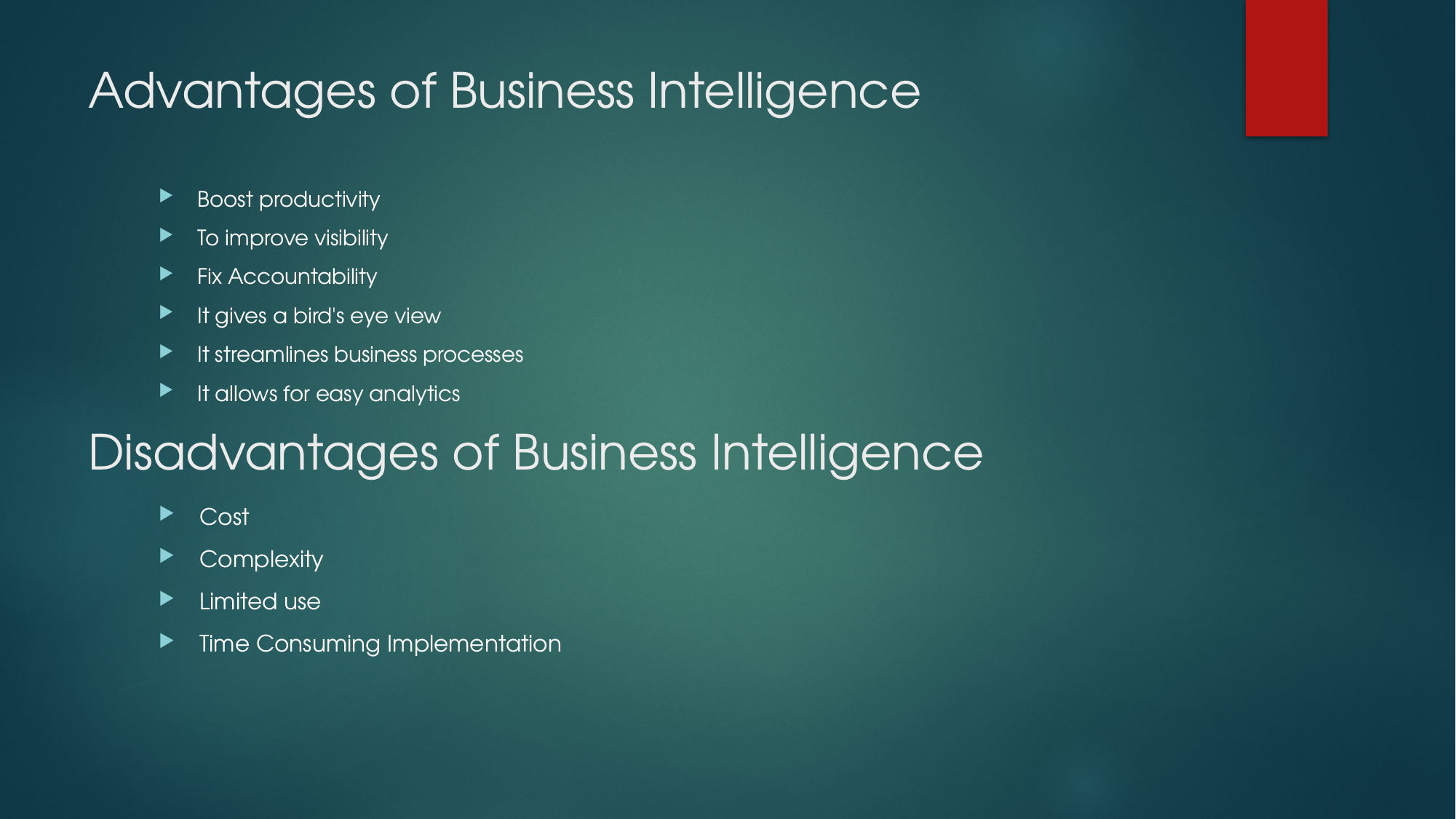

# Advantages of Business Intelligence
Boost productivity
To improve visibility
Fix Accountability
It gives a bird's eye view
It streamlines business processes
It allows for easy analytics
Disadvantages of Business Intelligence
Cost
Complexity
Limited use
Time Consuming Implementation